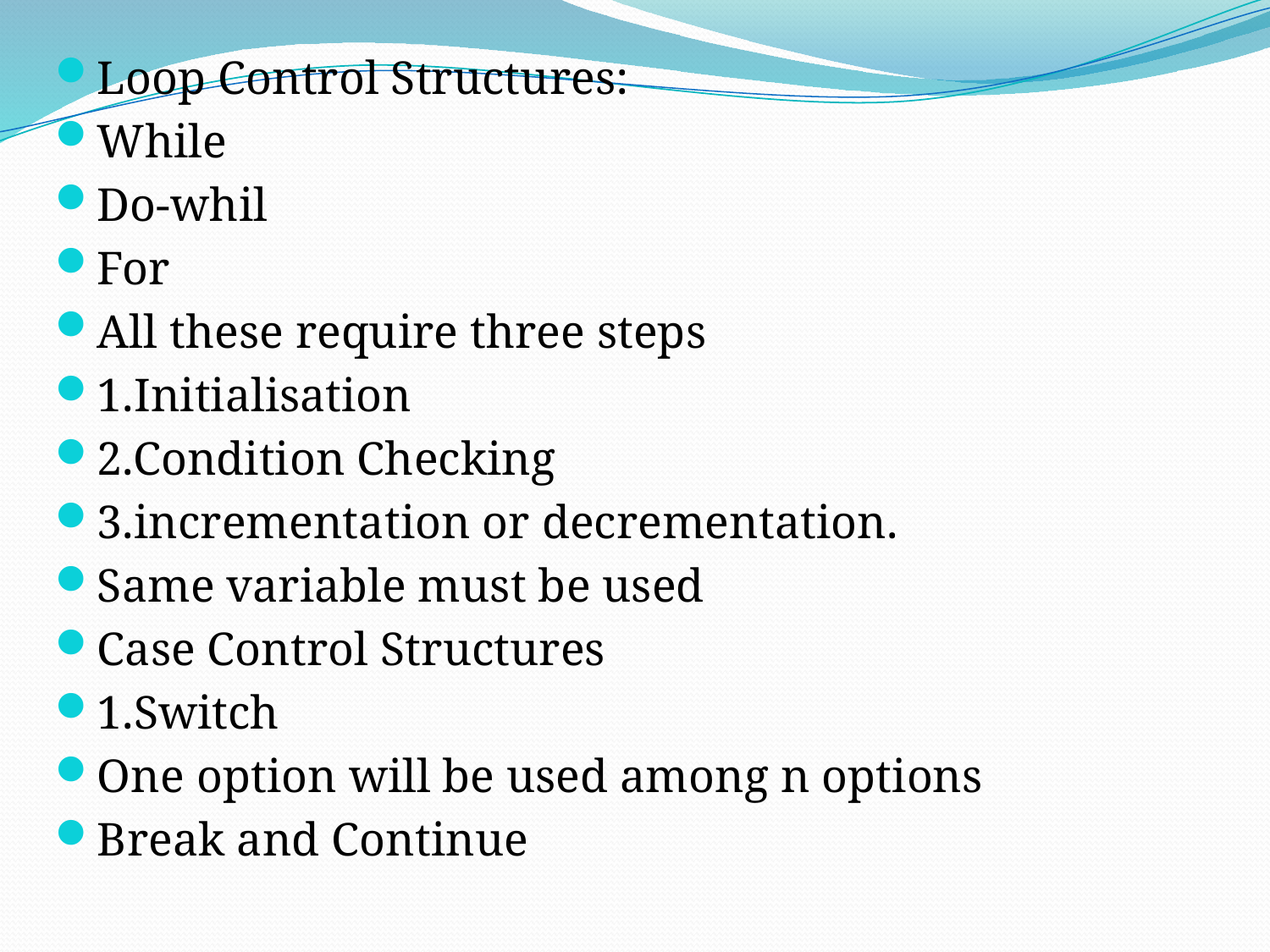

Loop Control Structures:
While
Do-whil
For
All these require three steps
1.Initialisation
2.Condition Checking
3.incrementation or decrementation.
Same variable must be used
Case Control Structures
1.Switch
One option will be used among n options
Break and Continue